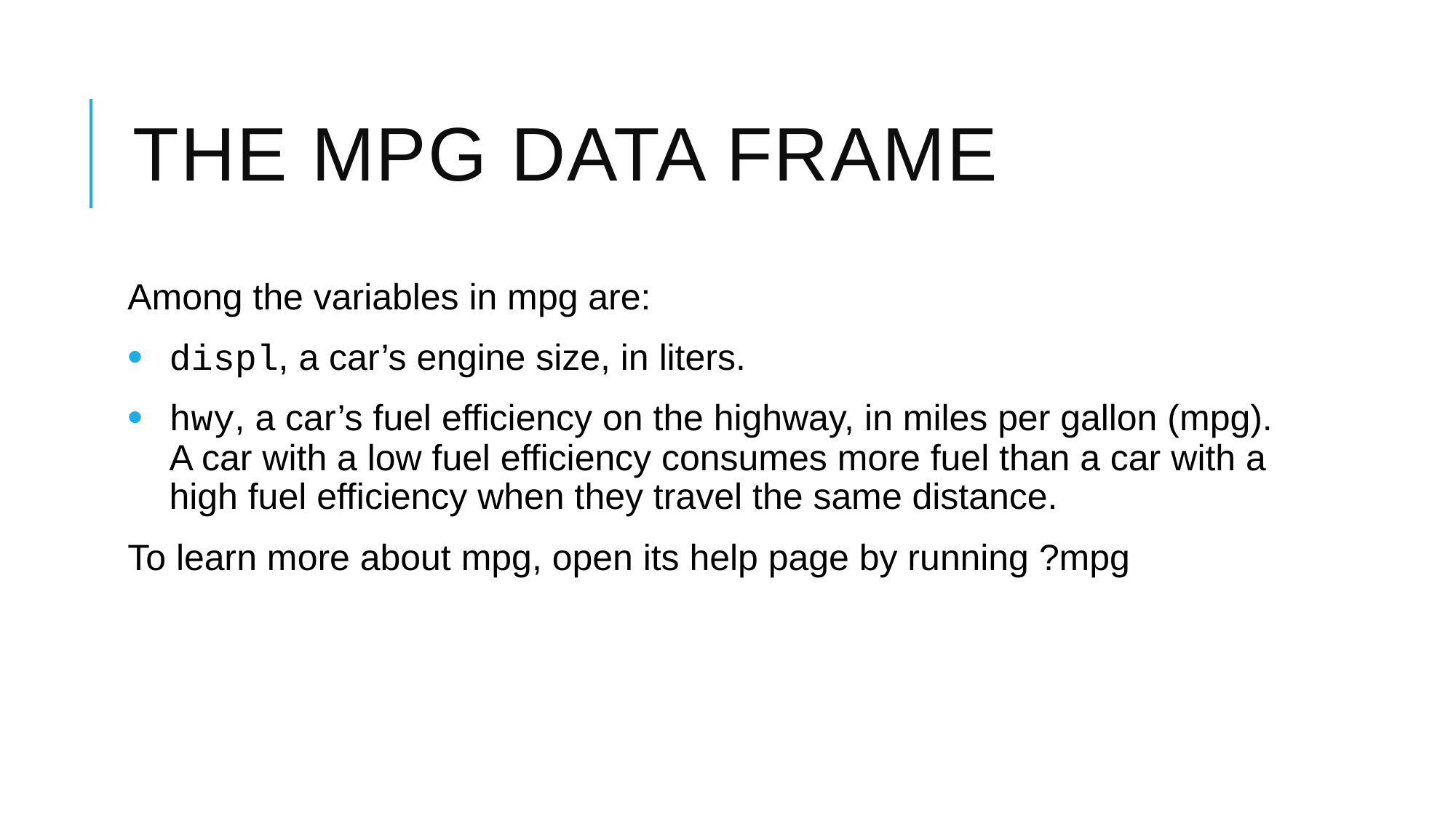

# The mpg Data Frame
Among the variables in mpg are:
displ, a car’s engine size, in liters.
hwy, a car’s fuel efficiency on the highway, in miles per gallon (mpg). A car with a low fuel efficiency consumes more fuel than a car with a high fuel efficiency when they travel the same distance.
To learn more about mpg, open its help page by running ?mpg